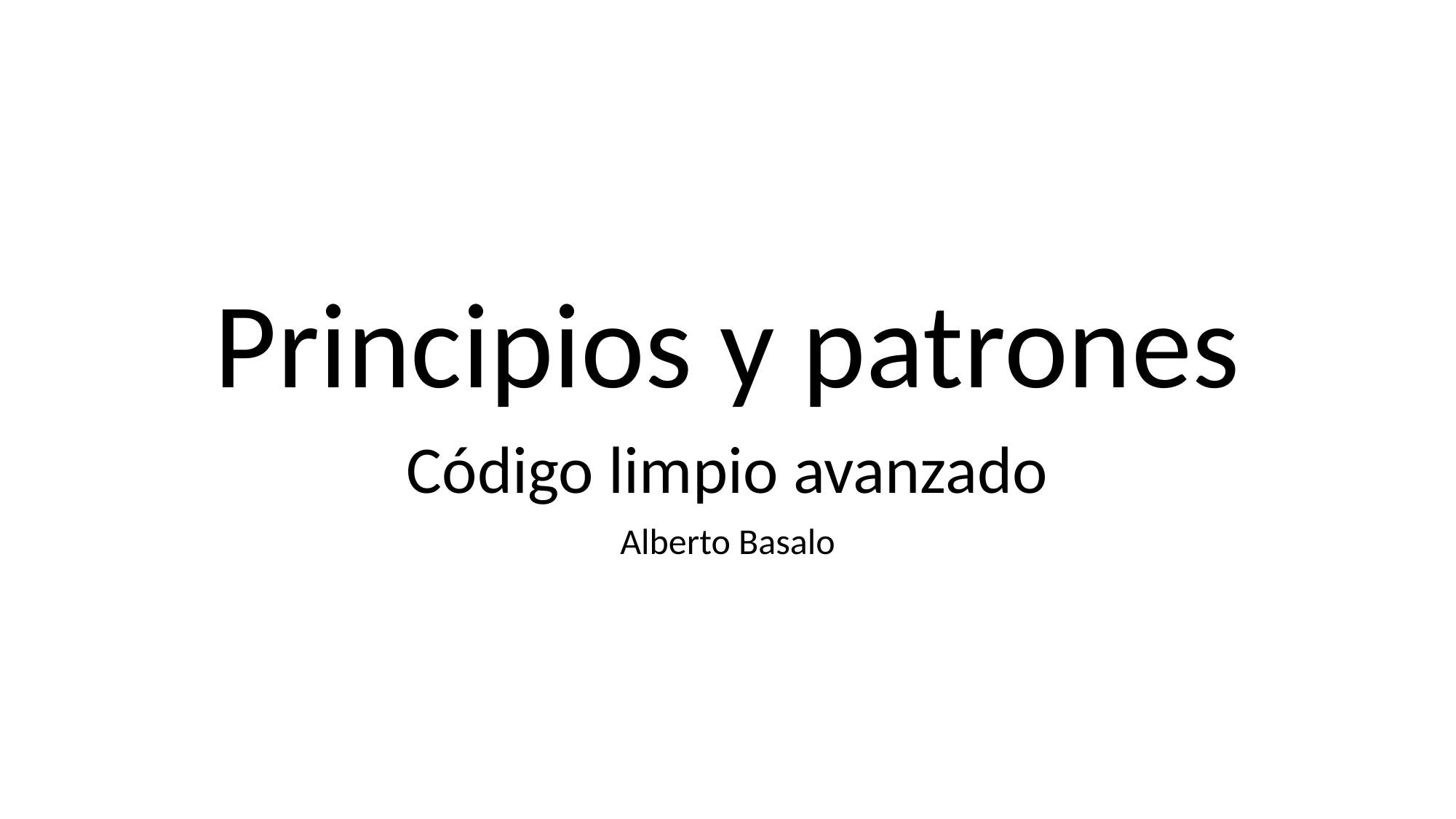

# Principios y patrones
Código limpio avanzado
Alberto Basalo